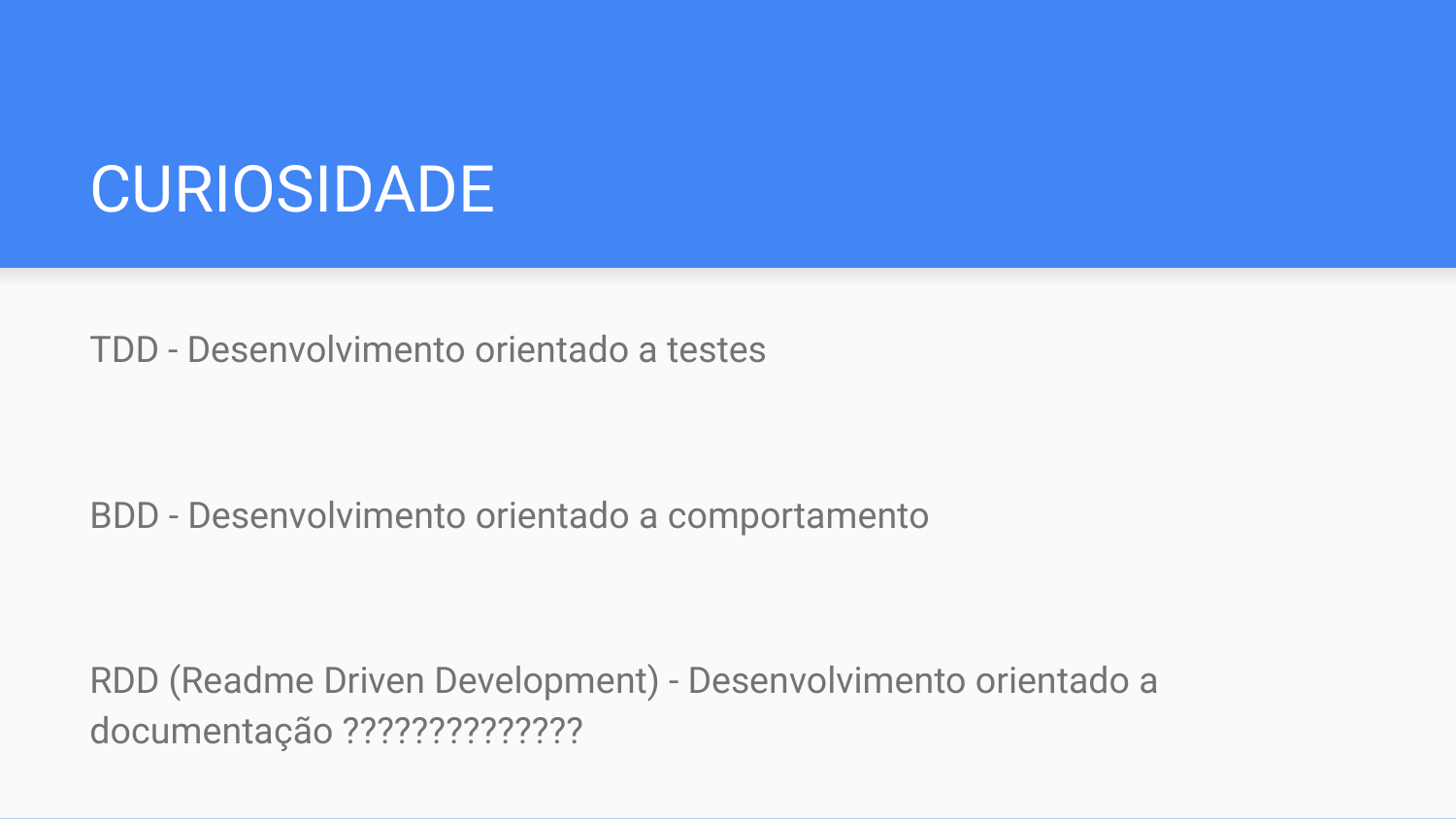

# CURIOSIDADE
TDD - Desenvolvimento orientado a testes

BDD - Desenvolvimento orientado a comportamento

RDD (Readme Driven Development) - Desenvolvimento orientado a documentação ??????????????